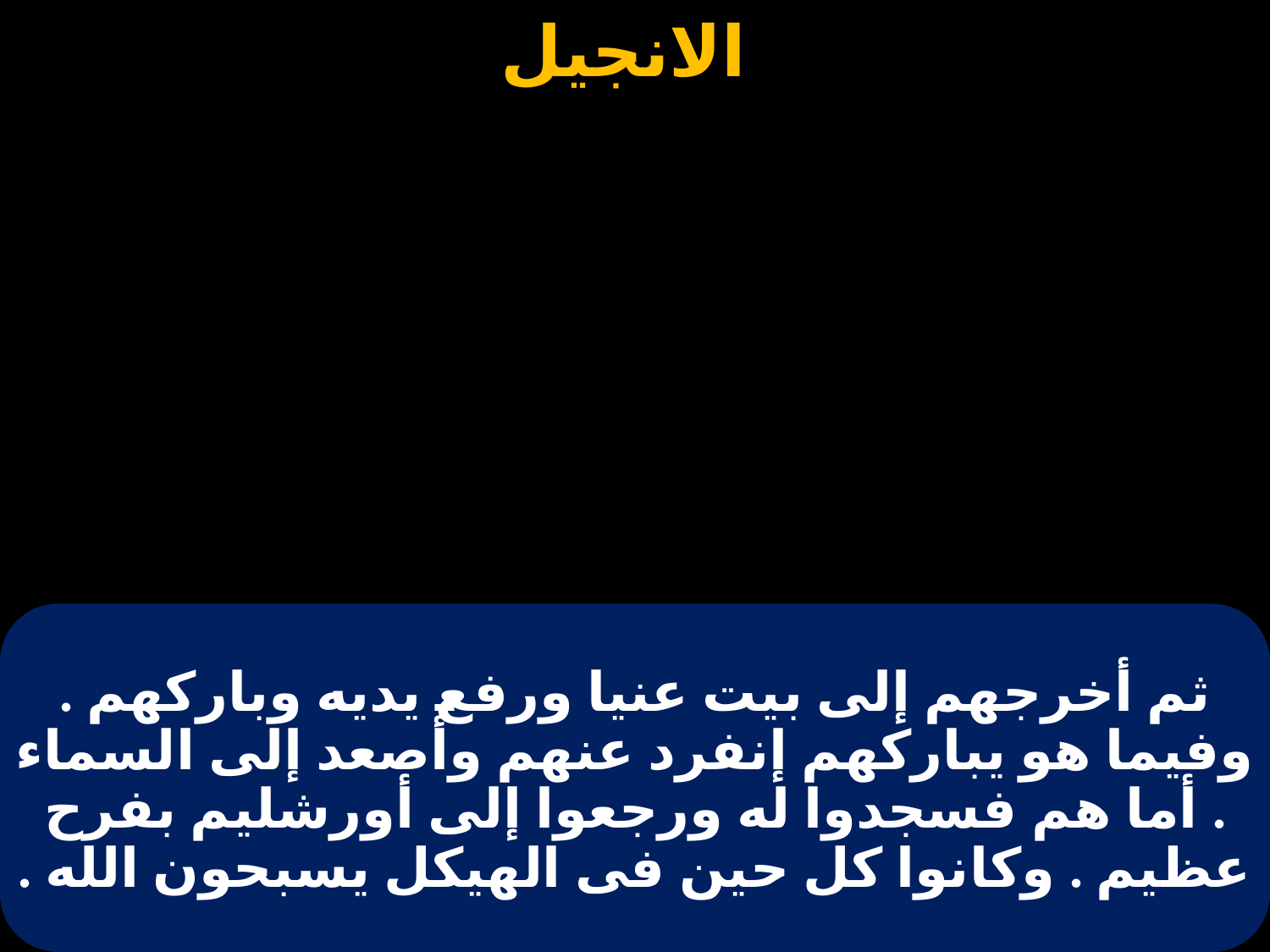

# ثم أخرجهم إلى بيت عنيا ورفع يديه وباركهم . وفيما هو يباركهم إنفرد عنهم وأصعد إلى السماء . أما هم فسجدوا له ورجعوا إلى أورشليم بفرح عظيم . وكانوا كل حين فى الهيكل يسبحون الله .